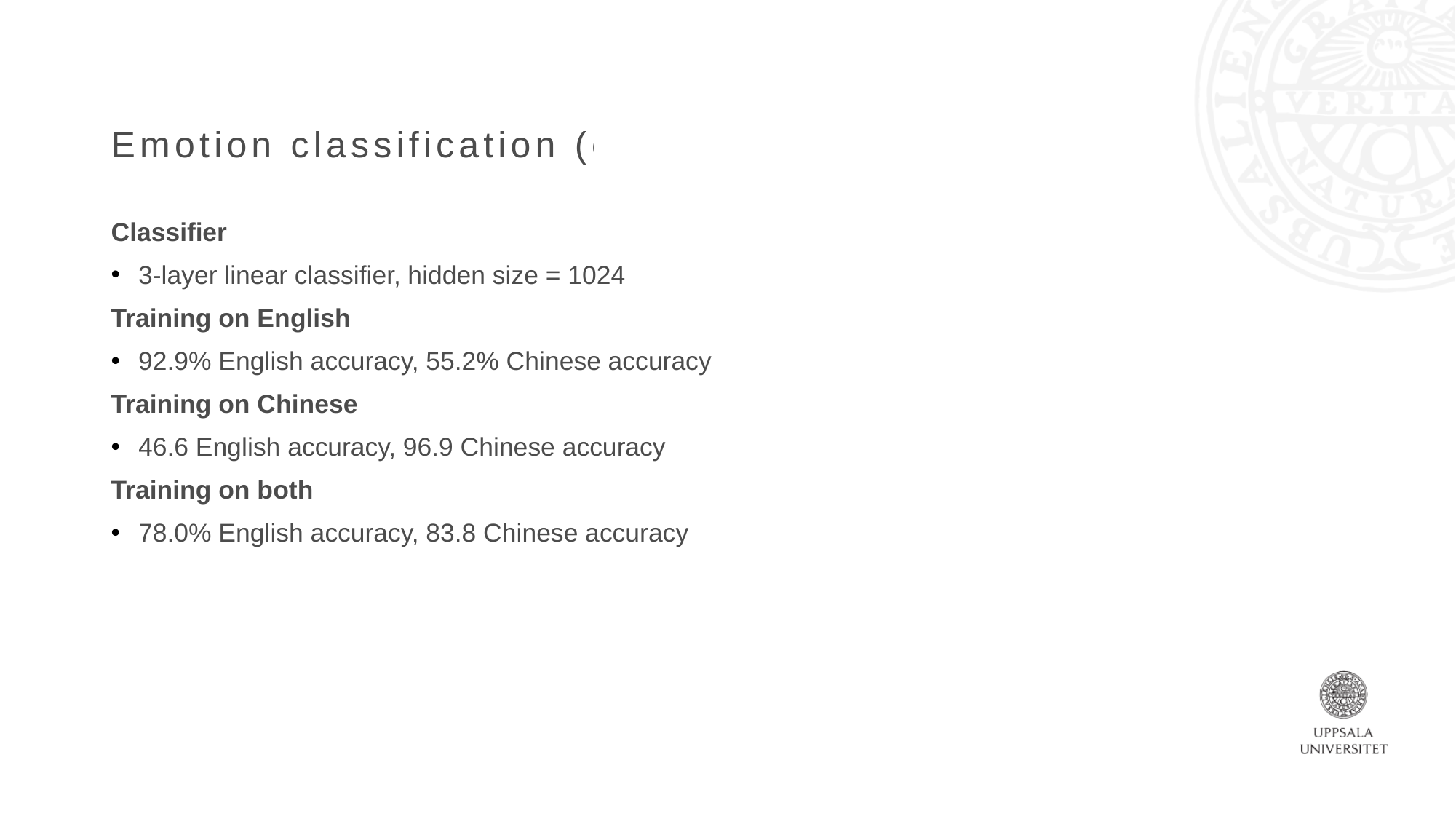

# Emotion classification (contd.)
Classifier
3-layer linear classifier, hidden size = 1024
Training on English
92.9% English accuracy, 55.2% Chinese accuracy
Training on Chinese
46.6 English accuracy, 96.9 Chinese accuracy
Training on both
78.0% English accuracy, 83.8 Chinese accuracy